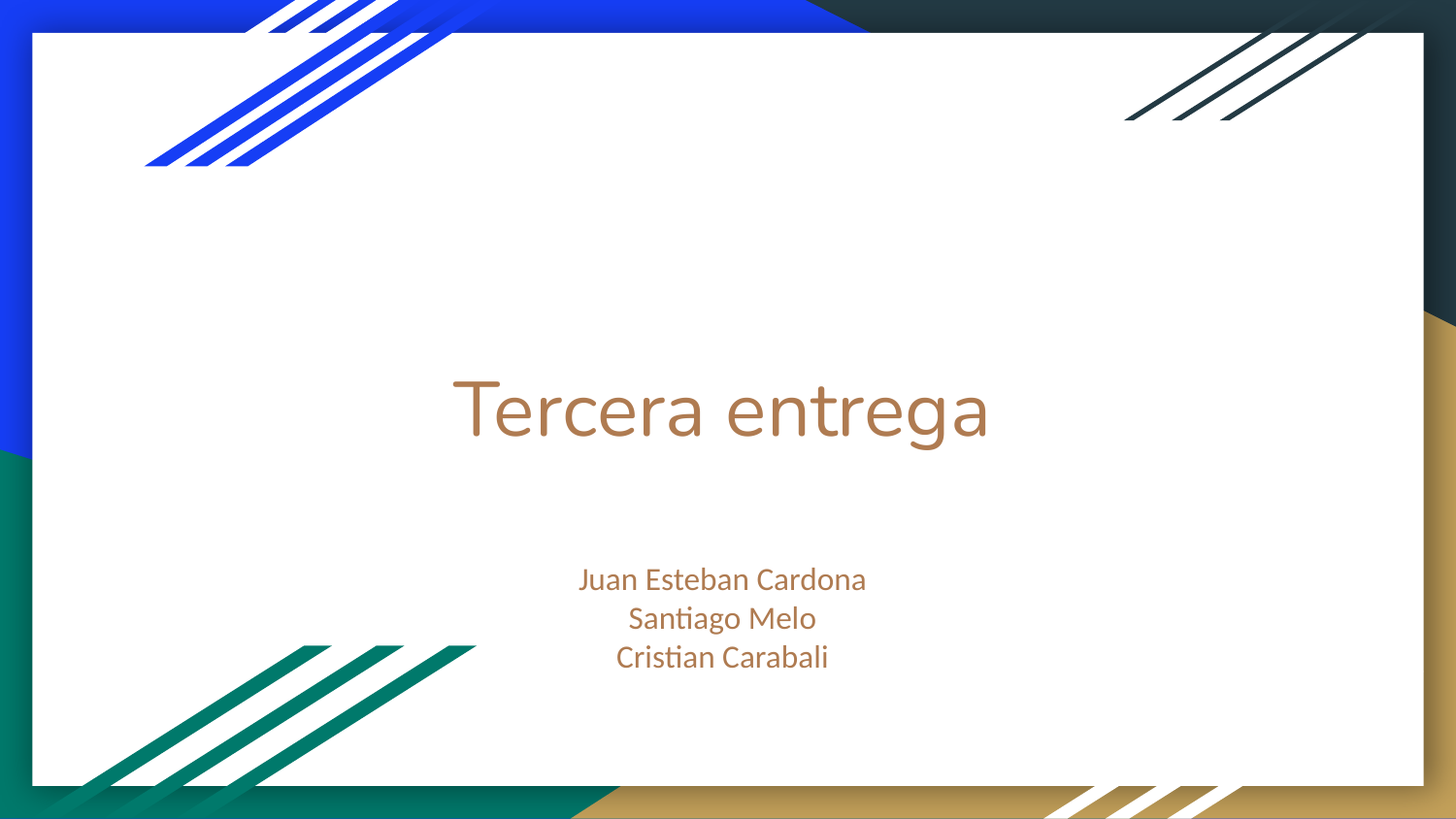

# Tercera entrega
Juan Esteban Cardona
Santiago Melo
Cristian Carabali